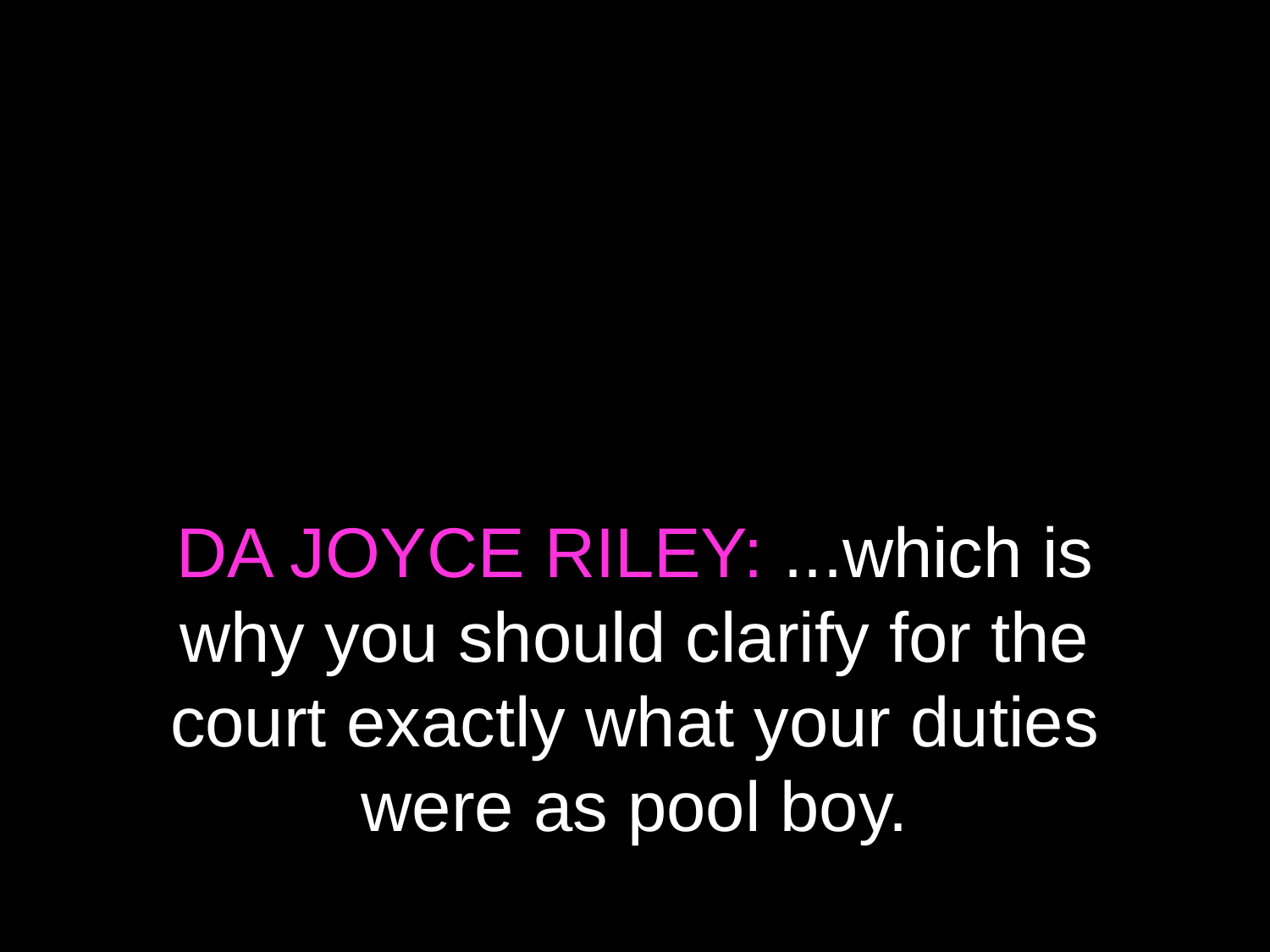

# DA JOYCE RILEY: ...which is why you should clarify for the court exactly what your duties were as pool boy.